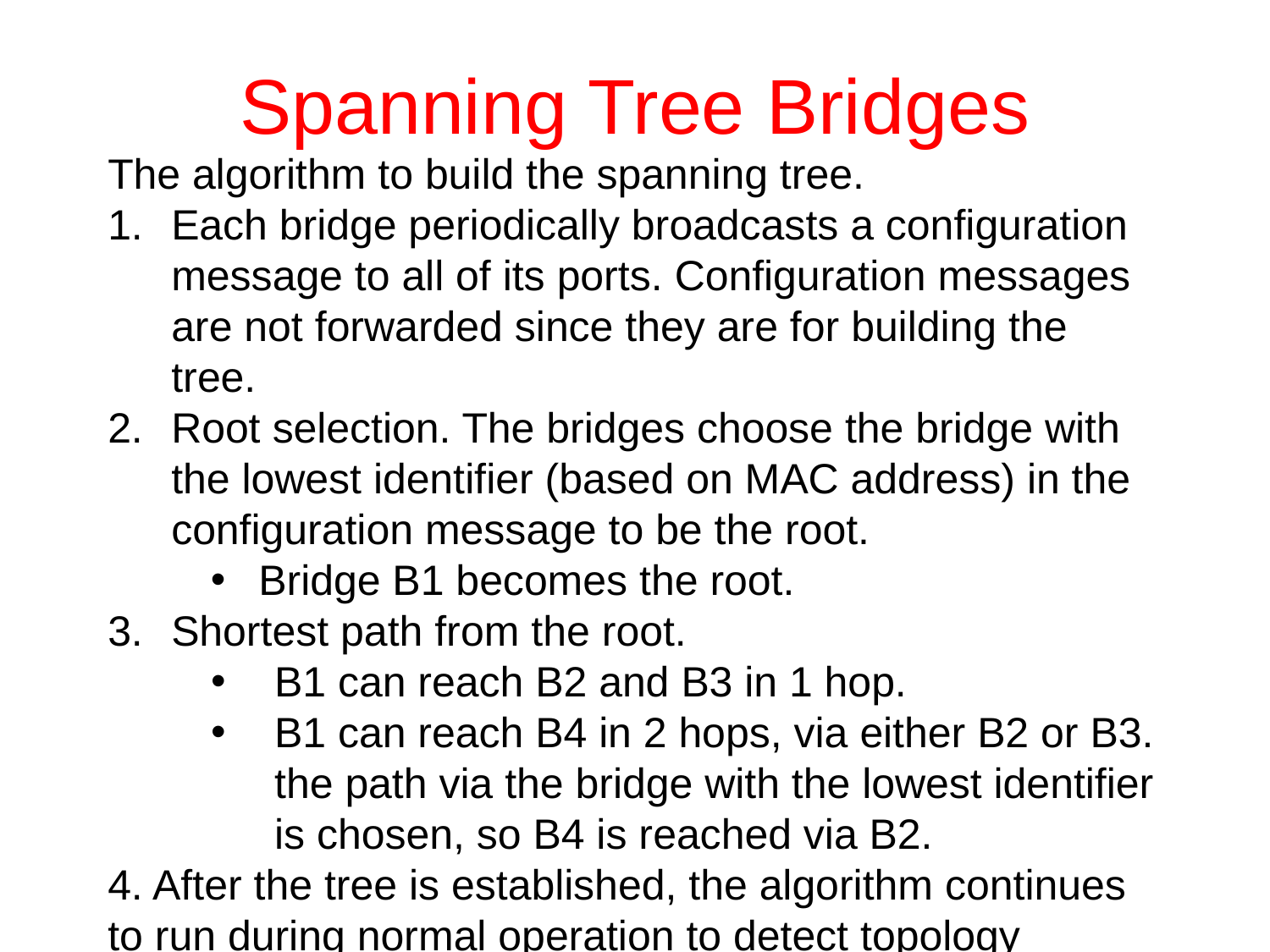

# Spanning Tree Bridges
The algorithm to build the spanning tree.
Each bridge periodically broadcasts a configuration message to all of its ports. Configuration messages are not forwarded since they are for building the tree.
Root selection. The bridges choose the bridge with the lowest identifier (based on MAC address) in the configuration message to be the root.
Bridge B1 becomes the root.
Shortest path from the root.
B1 can reach B2 and B3 in 1 hop.
B1 can reach B4 in 2 hops, via either B2 or B3. the path via the bridge with the lowest identifier is chosen, so B4 is reached via B2.
4. After the tree is established, the algorithm continues to run during normal operation to detect topology changes and update the tree.